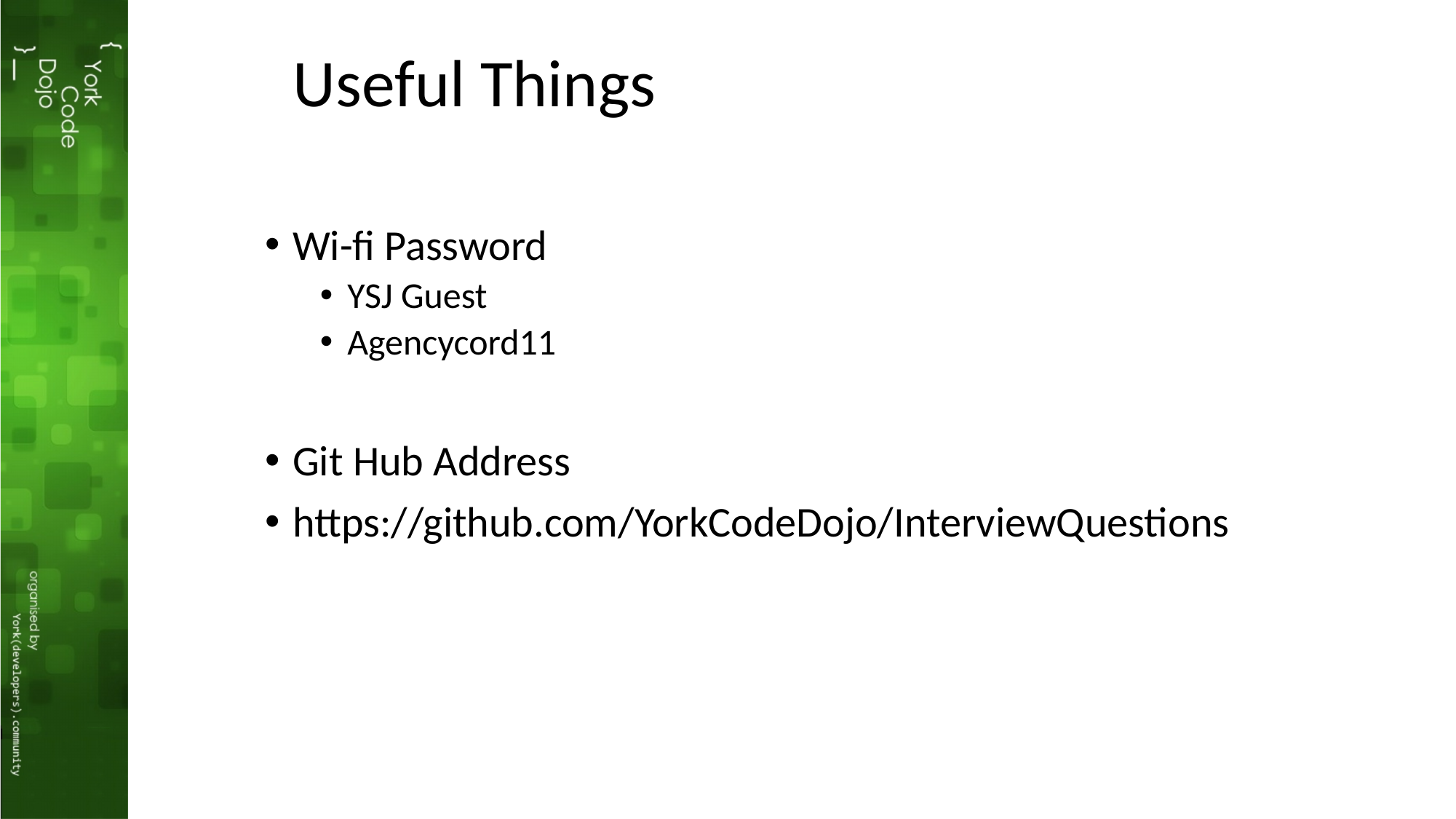

# Useful Things
Wi-fi Password
YSJ Guest
Agencycord11

Git Hub Address
https://github.com/YorkCodeDojo/InterviewQuestions